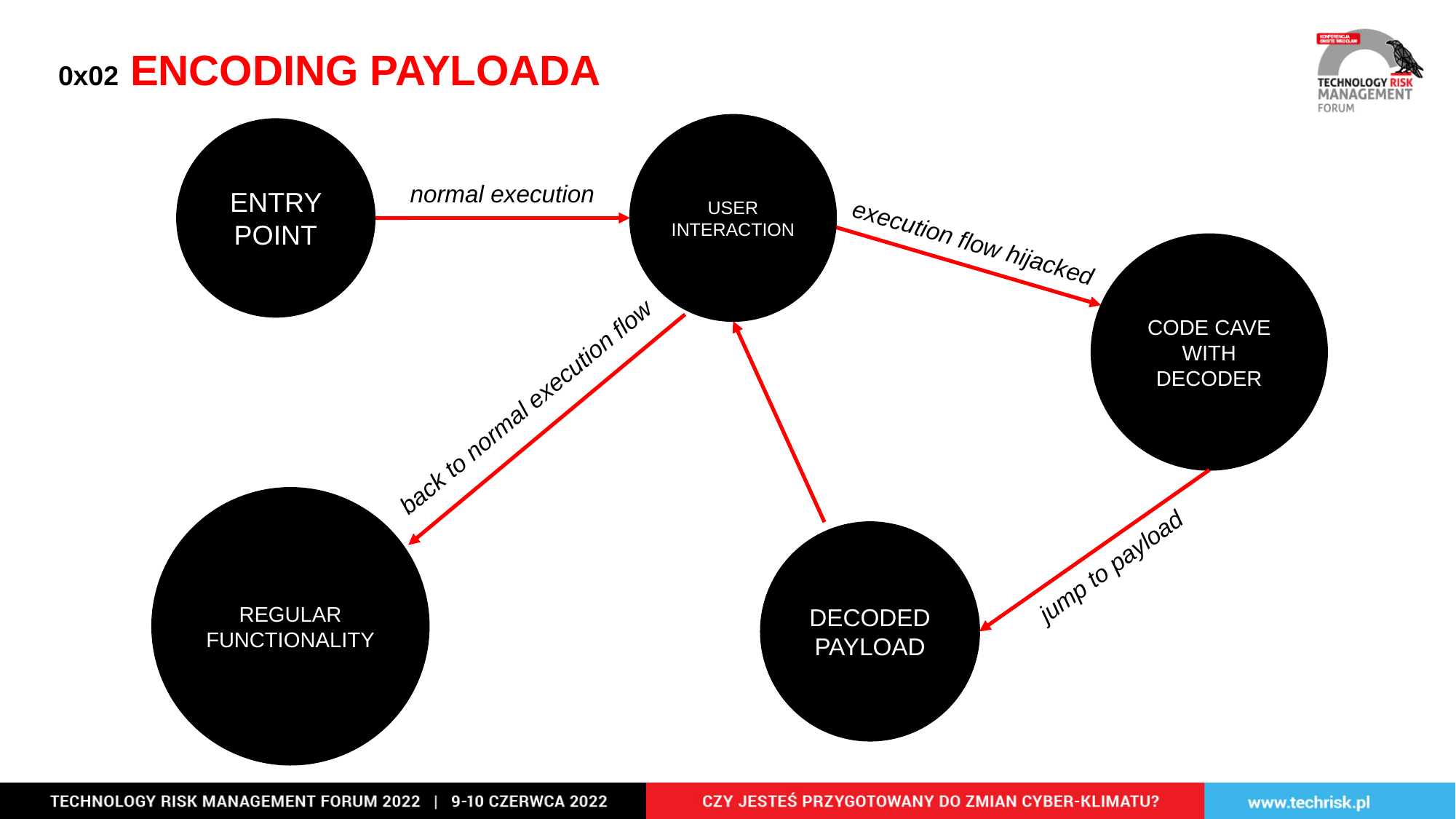

0x02 ENCODING PAYLOADA
USER INTERACTION
ENTRY POINT
normal execution
execution flow hijacked
CODE CAVE WITH DECODER
back to normal execution flow
REGULAR FUNCTIONALITY
DECODED PAYLOAD
jump to payload